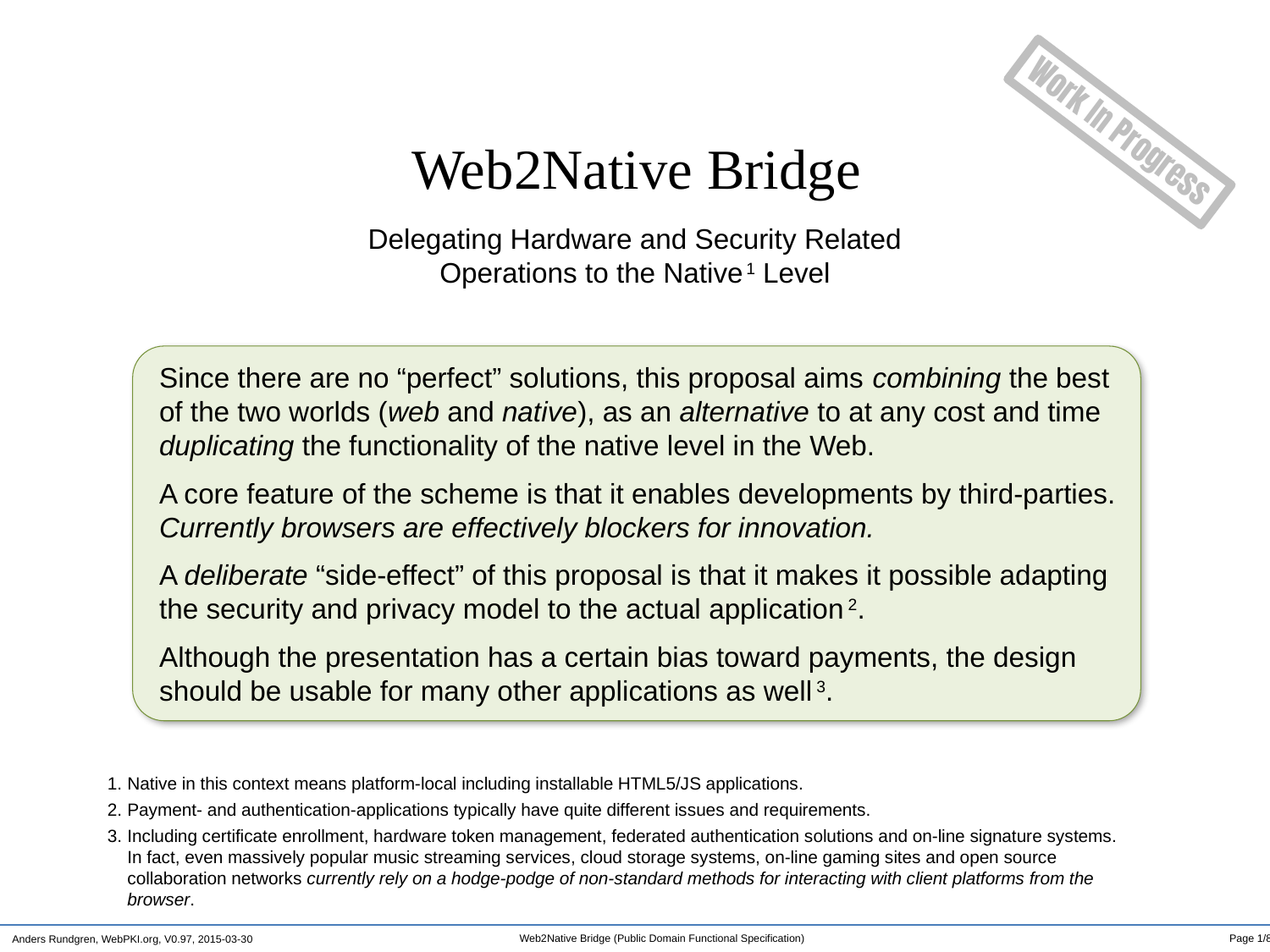

Work In Progress
Web2Native Bridge
Delegating Hardware and Security Related
Operations to the Native 1 Level
Since there are no “perfect” solutions, this proposal aims combining the best of the two worlds (web and native), as an alternative to at any cost and time duplicating the functionality of the native level in the Web.
A core feature of the scheme is that it enables developments by third-parties.  Currently browsers are effectively blockers for innovation.
A deliberate “side-effect” of this proposal is that it makes it possible adapting the security and privacy model to the actual application 2.
Although the presentation has a certain bias toward payments, the design should be usable for many other applications as well 3.
Native in this context means platform-local including installable HTML5/JS applications.
Payment- and authentication-applications typically have quite different issues and requirements.
Including certificate enrollment, hardware token management, federated authentication solutions and on-line signature systems.
In fact, even massively popular music streaming services, cloud storage systems, on-line gaming sites and open source collaboration networks currently rely on a hodge-podge of non-standard methods for interacting with client platforms from the browser.